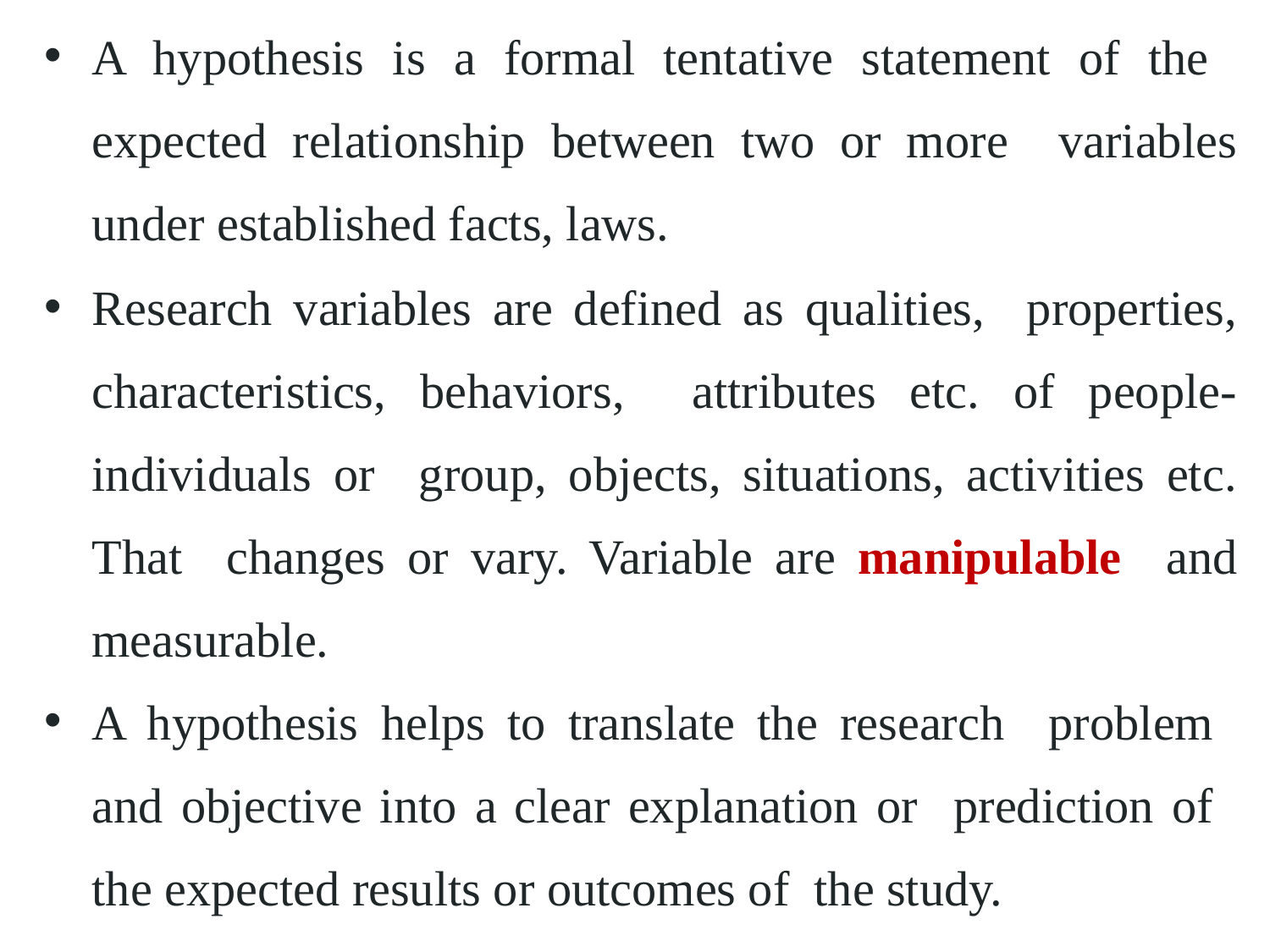

A hypothesis is a formal tentative statement of the  expected relationship between two or more  variables under established facts, laws.
Research variables are defined as qualities,  properties, characteristics, behaviors,  attributes etc. of people- individuals or  group, objects, situations, activities etc. That  changes or vary. Variable are manipulable  and measurable.
A hypothesis helps to translate the research  problem and objective into a clear explanation or  prediction of the expected results or outcomes of  the study.